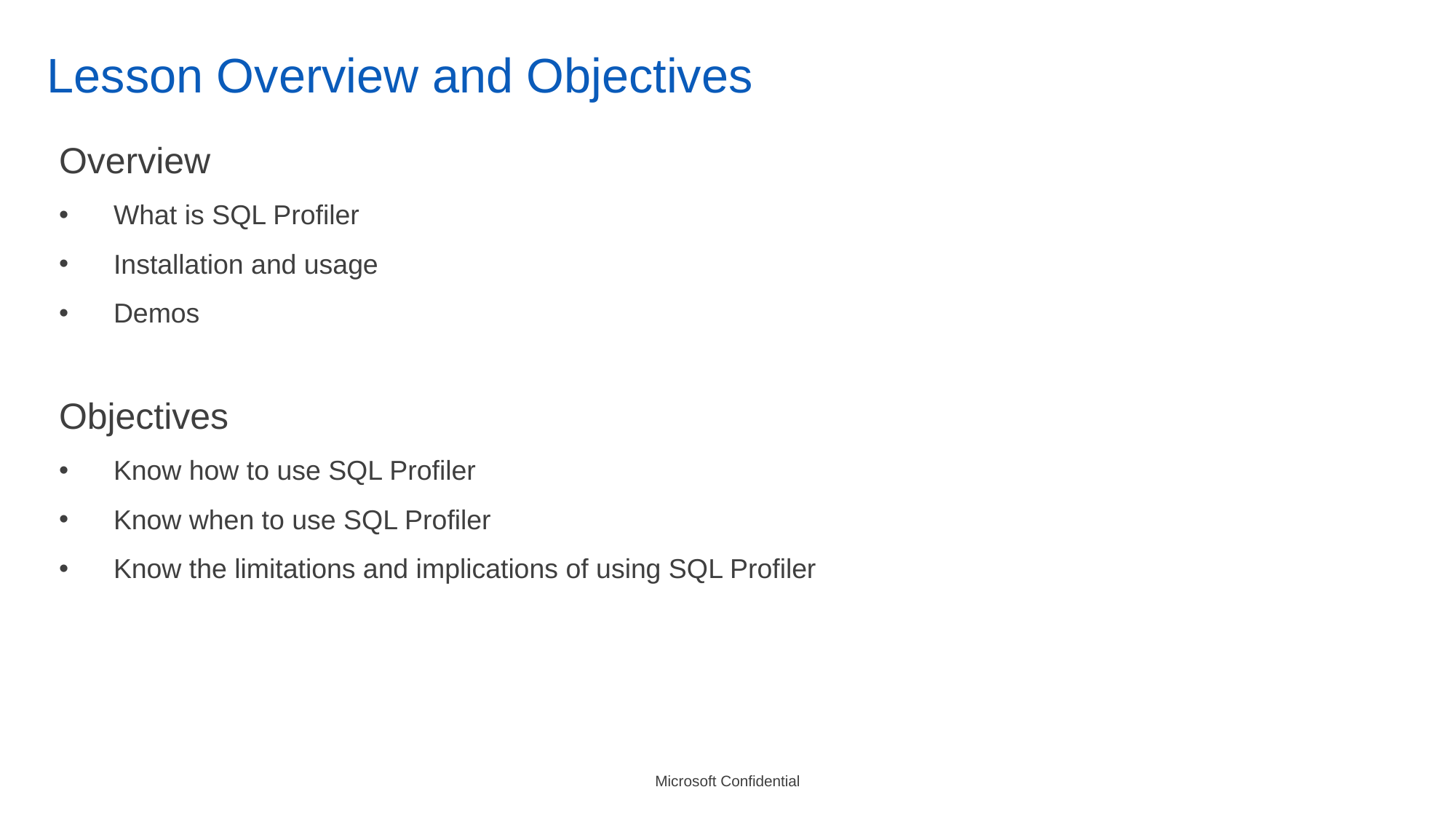

# Lesson Overview and Objectives
Overview
What is SQL Profiler
Installation and usage
Demos

Objectives
Know how to use SQL Profiler
Know when to use SQL Profiler
Know the limitations and implications of using SQL Profiler